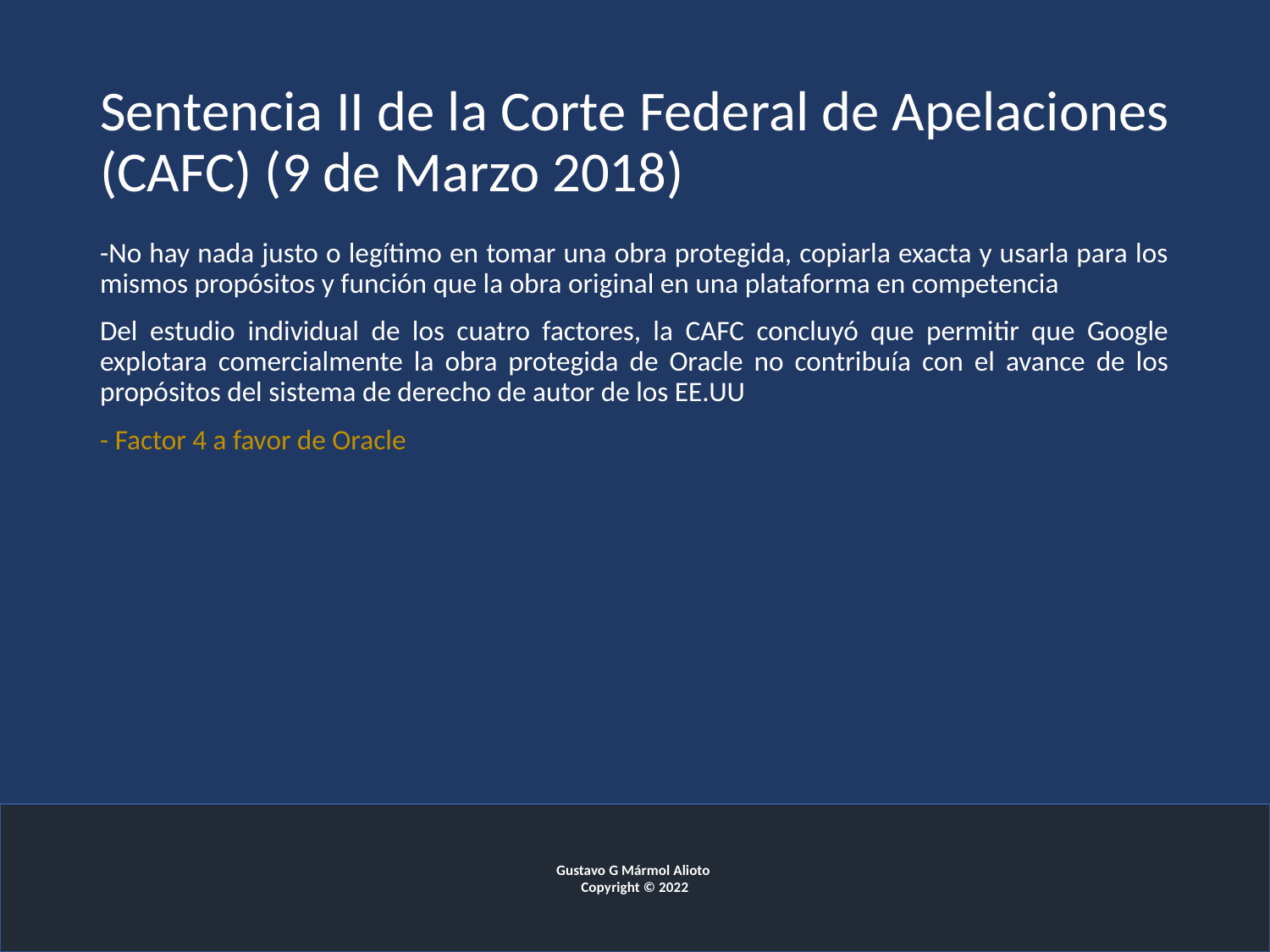

# Sentencia II de la Corte Federal de Apelaciones (CAFC) (9 de Marzo 2018)
-No hay nada justo o legítimo en tomar una obra protegida, copiarla exacta y usarla para los mismos propósitos y función que la obra original en una plataforma en competencia
Del estudio individual de los cuatro factores, la CAFC concluyó que permitir que Google explotara comercialmente la obra protegida de Oracle no contribuía con el avance de los propósitos del sistema de derecho de autor de los EE.UU
- Factor 4 a favor de Oracle

Gustavo G Mármol Alioto
Copyright © 2022